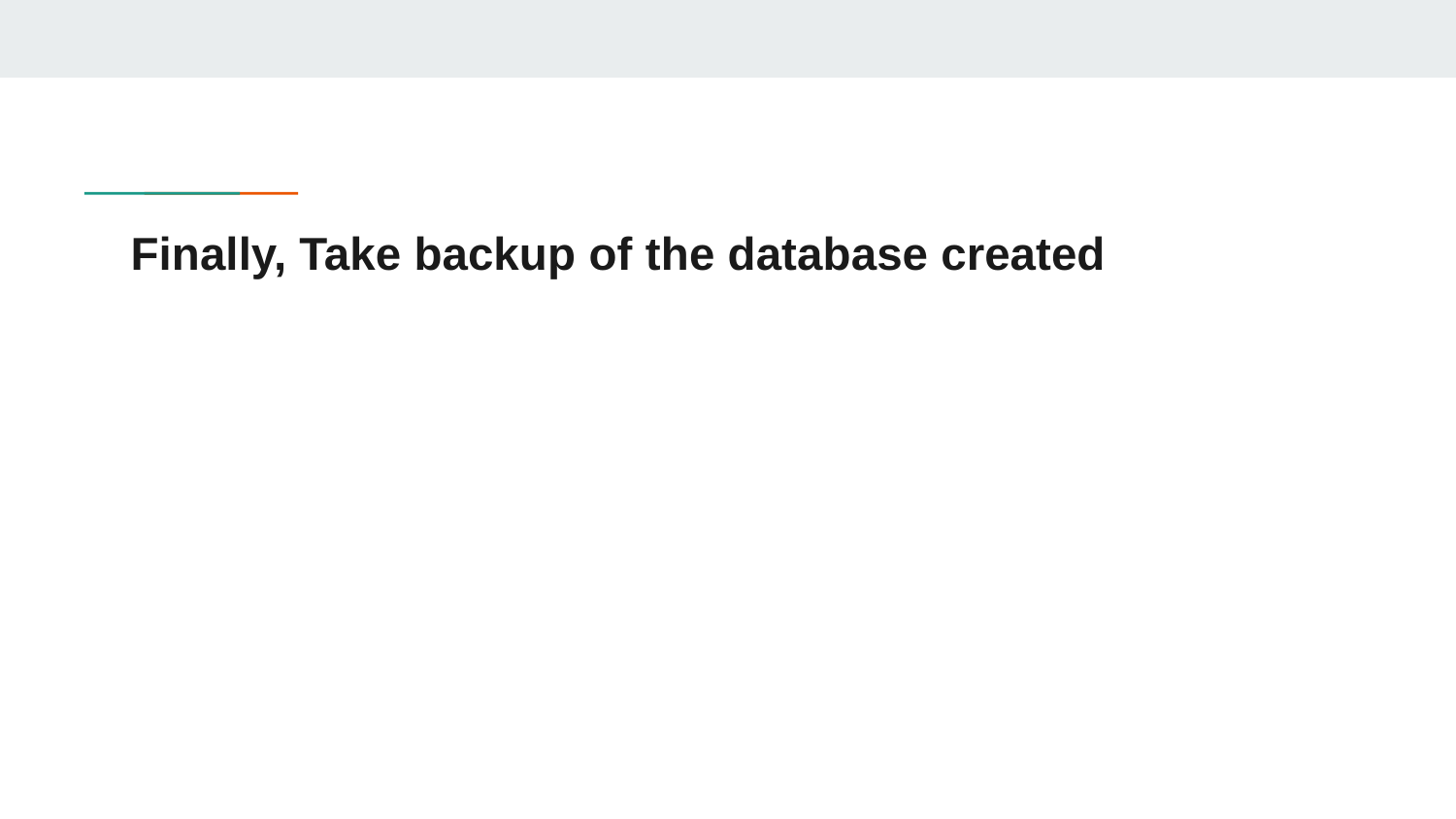

# Finally, Take backup of the database created